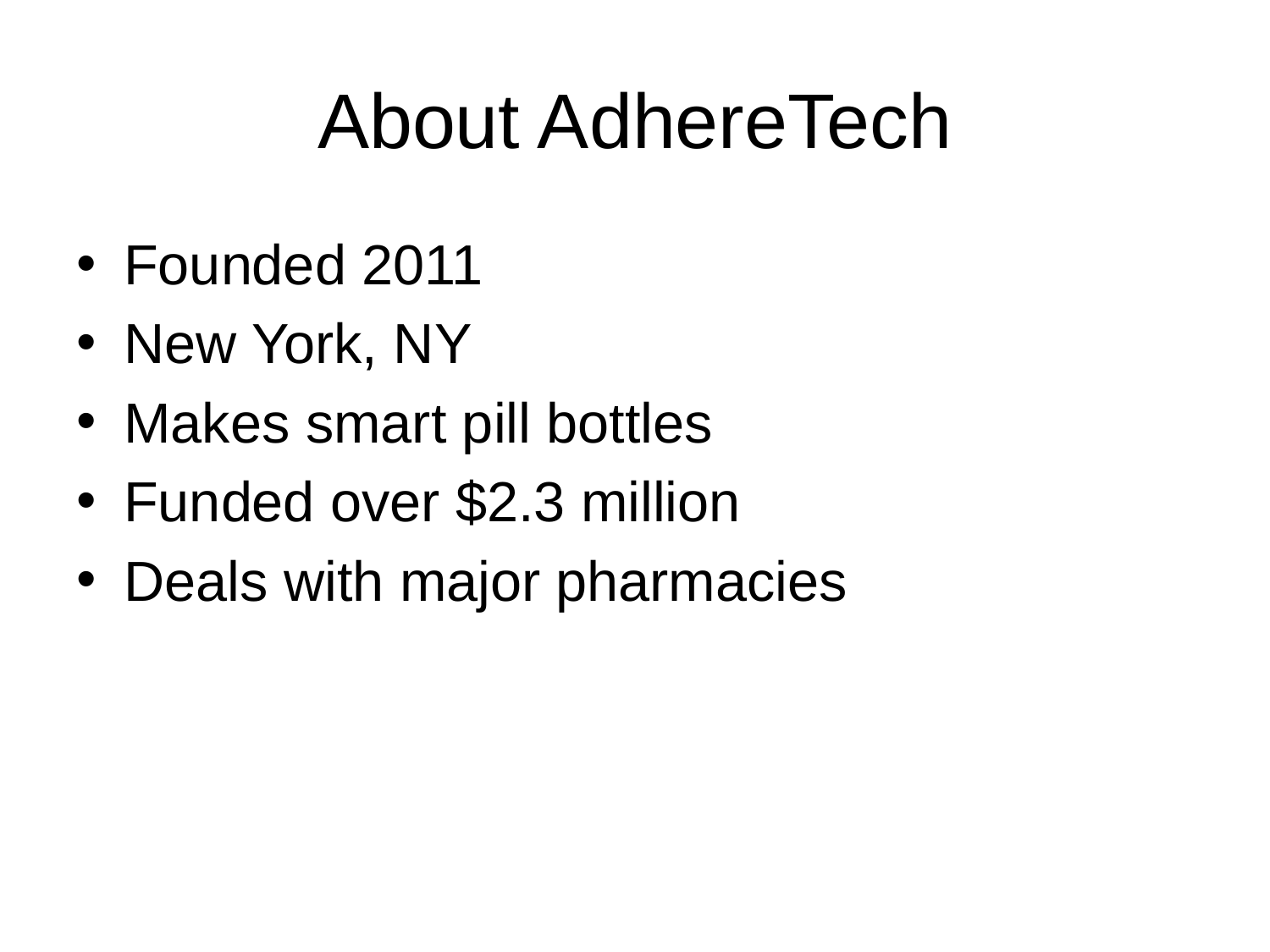

# About AdhereTech
Founded 2011
New York, NY
Makes smart pill bottles
Funded over $2.3 million
Deals with major pharmacies